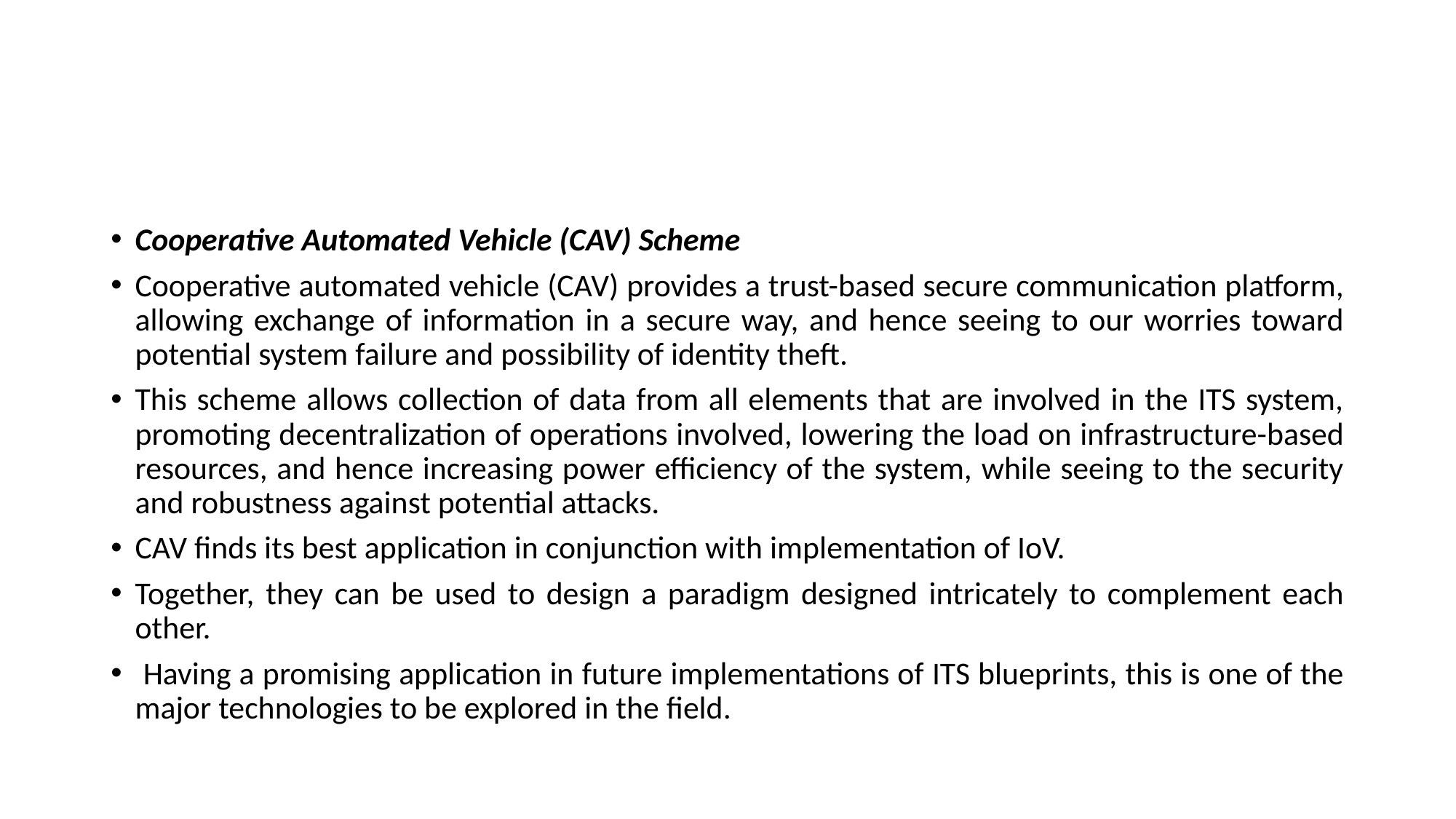

#
Cooperative Automated Vehicle (CAV) Scheme
Cooperative automated vehicle (CAV) provides a trust-based secure communication platform, allowing exchange of information in a secure way, and hence seeing to our worries toward potential system failure and possibility of identity theft.
This scheme allows collection of data from all elements that are involved in the ITS system, promoting decentralization of operations involved, lowering the load on infrastructure-based resources, and hence increasing power efficiency of the system, while seeing to the security and robustness against potential attacks.
CAV finds its best application in conjunction with implementation of IoV.
Together, they can be used to design a paradigm designed intricately to complement each other.
 Having a promising application in future implementations of ITS blueprints, this is one of the major technologies to be explored in the field.